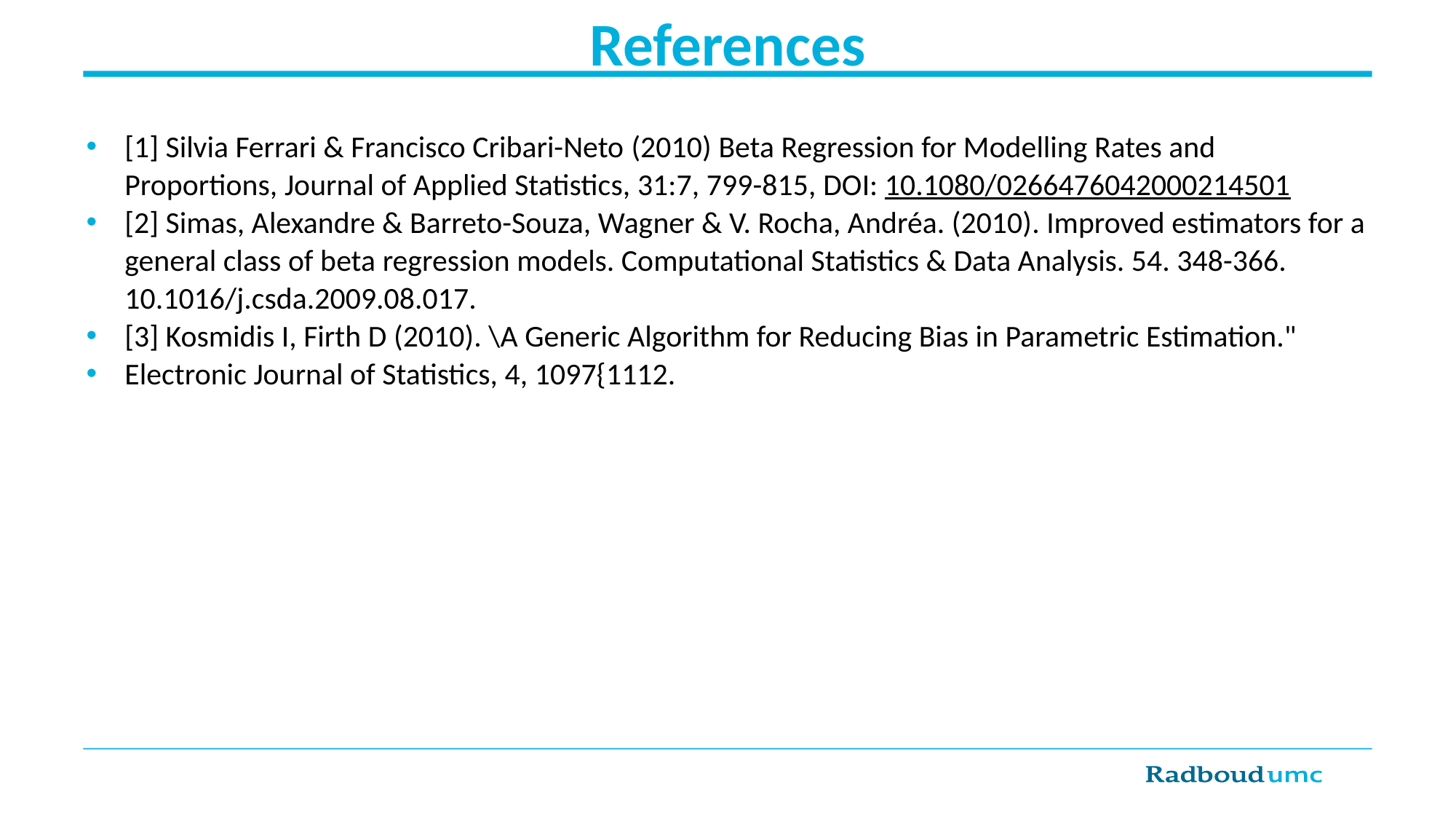

# References
[1] Silvia Ferrari & Francisco Cribari-Neto (2010) Beta Regression for Modelling Rates and Proportions, Journal of Applied Statistics, 31:7, 799-815, DOI: 10.1080/0266476042000214501
[2] Simas, Alexandre & Barreto-Souza, Wagner & V. Rocha, Andréa. (2010). Improved estimators for a general class of beta regression models. Computational Statistics & Data Analysis. 54. 348-366. 10.1016/j.csda.2009.08.017.
[3] Kosmidis I, Firth D (2010). \A Generic Algorithm for Reducing Bias in Parametric Estimation."
Electronic Journal of Statistics, 4, 1097{1112.